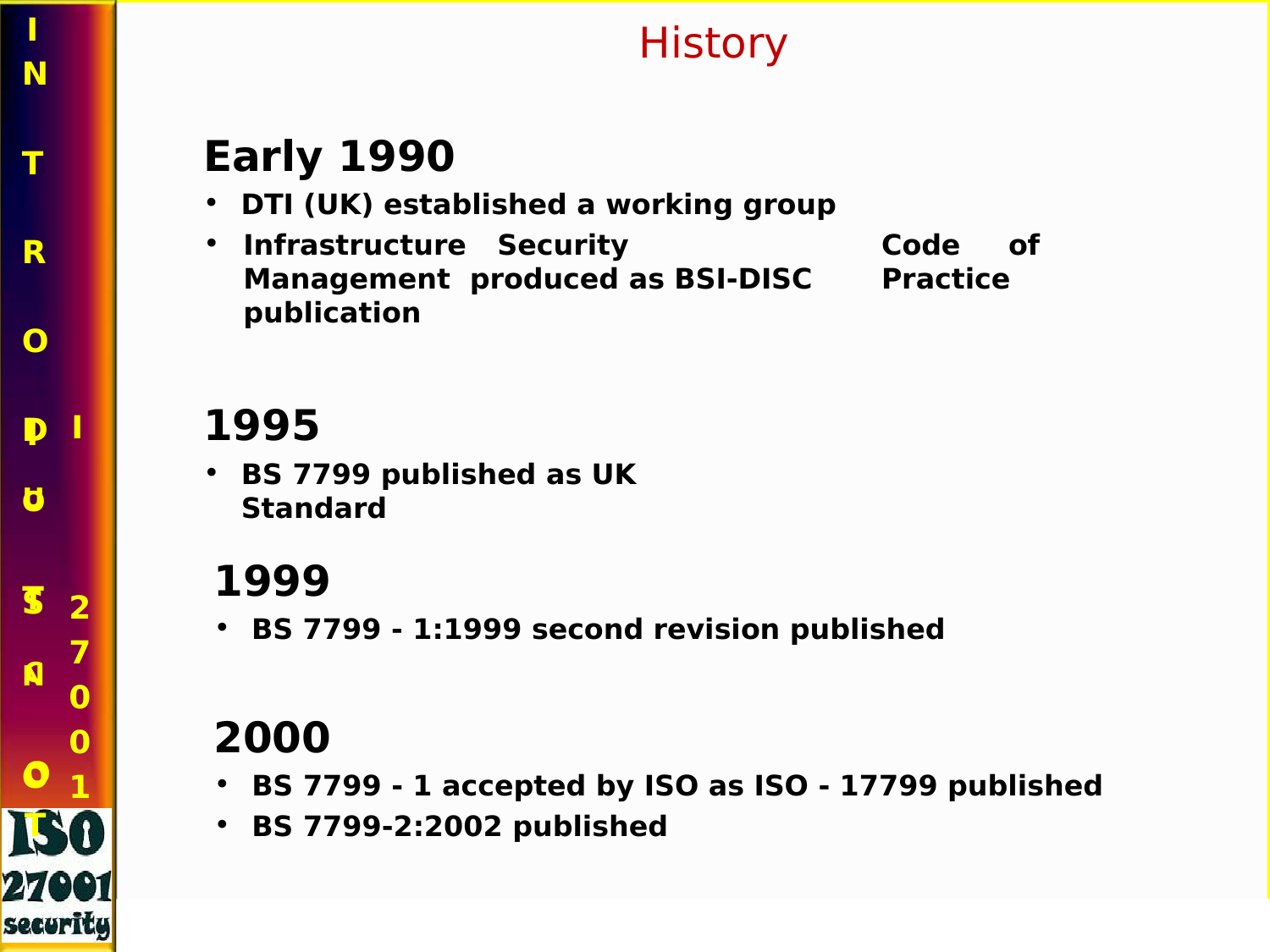

I  N  T  R  O  D
U	T
C	O
T
# History
Early 1990
DTI (UK) established a working group
Infrastructure	Security	Management  produced as BSI-DISC publication
Code	of	Practice
1995
BS 7799 published as UK Standard
I
I
O	S
N	O
1999
BS 7799 - 1:1999 second revision published
2
7
0
0
1
2000
BS 7799 - 1 accepted by ISO as ISO - 17799 published
BS 7799-2:2002 published